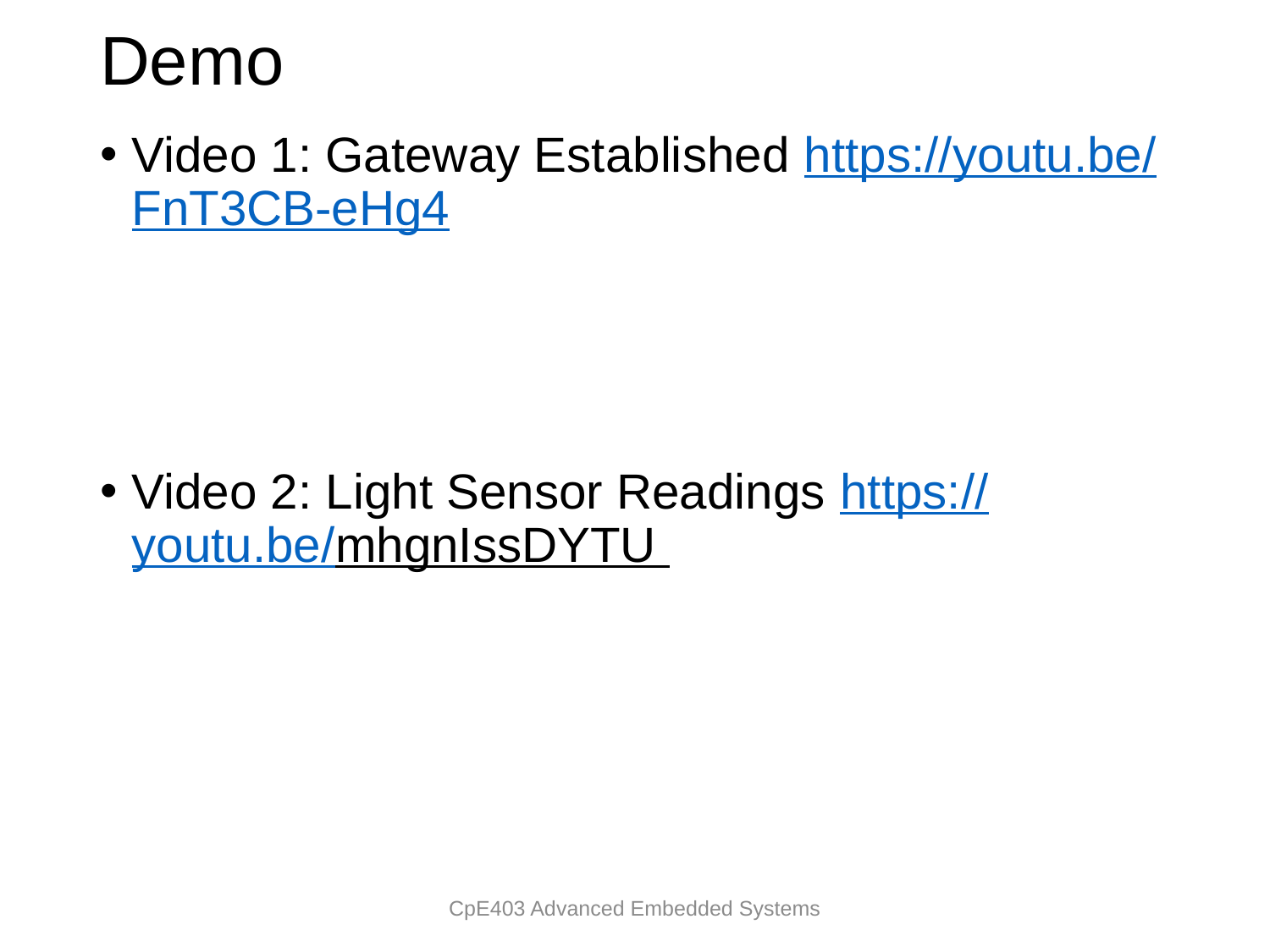

# Demo
Video 1: Gateway Established https://youtu.be/FnT3CB-eHg4

Video 2: Light Sensor Readings https://youtu.be/mhgnIssDYTU
CpE403 Advanced Embedded Systems